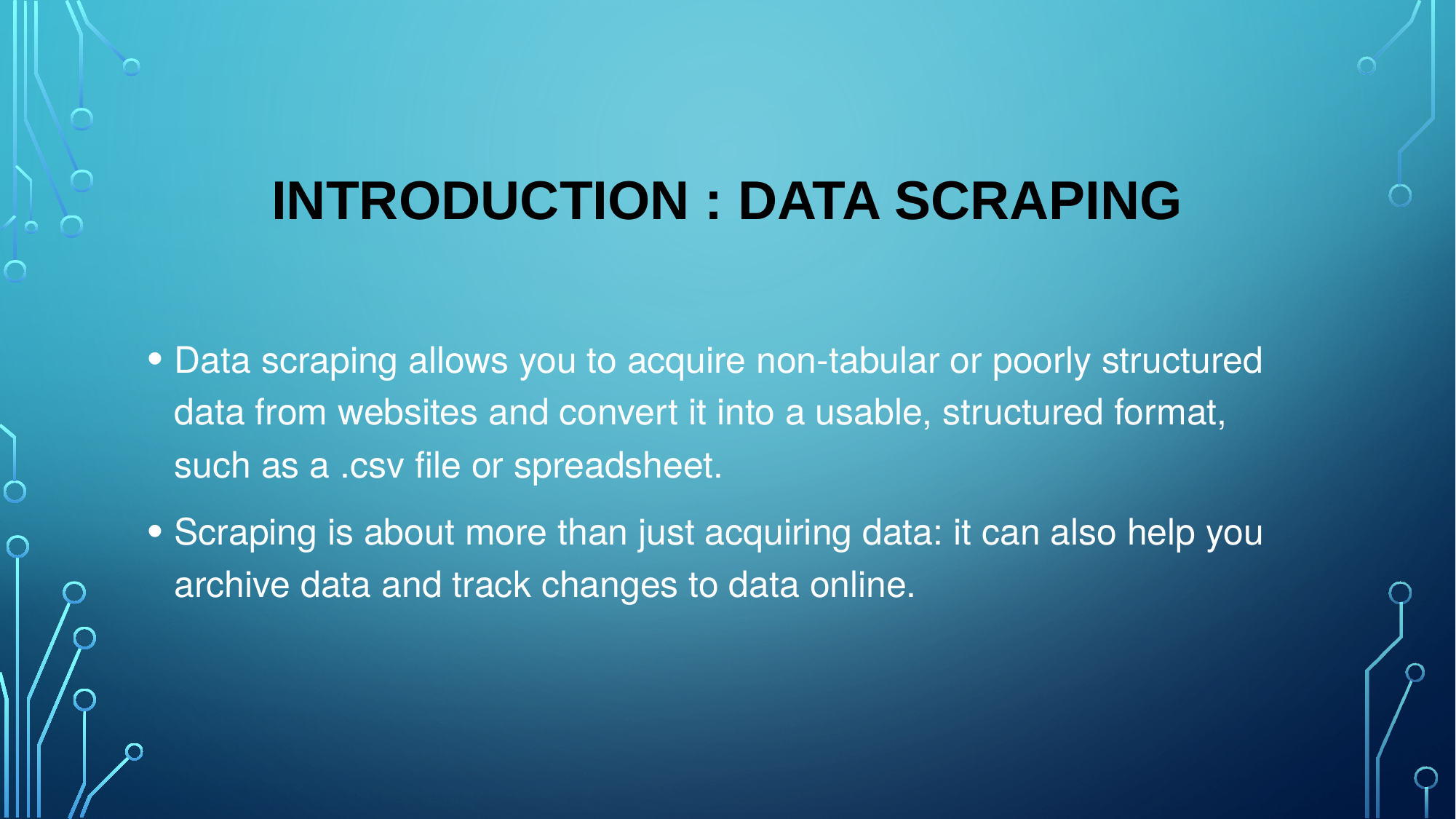

# introduction : DATA SCRAPING
Data scraping allows you to acquire non-tabular or poorly structured data from websites and convert it into a usable, structured format, such as a .csv file or spreadsheet.
Scraping is about more than just acquiring data: it can also help you archive data and track changes to data online.